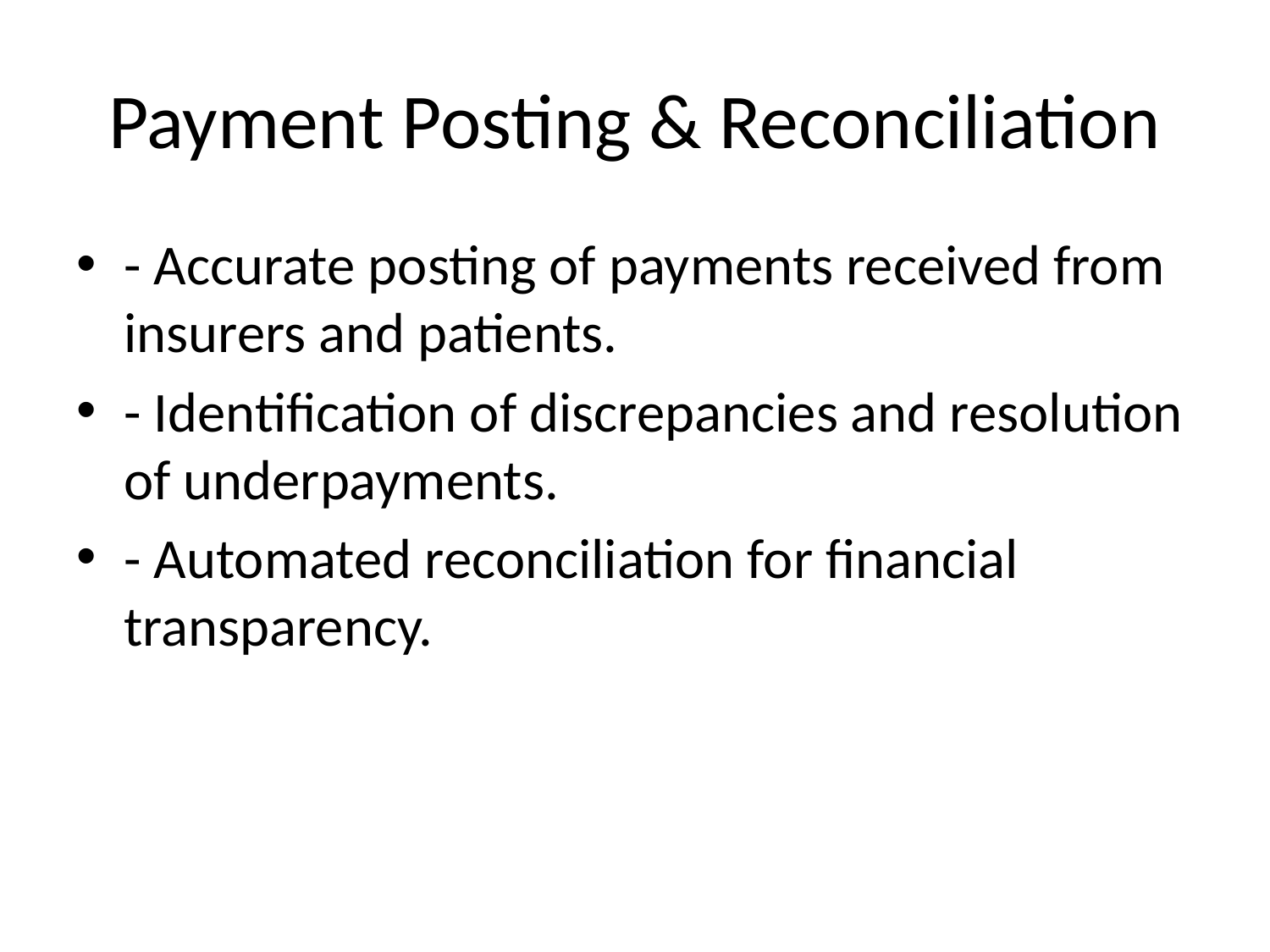

# Payment Posting & Reconciliation
- Accurate posting of payments received from insurers and patients.
- Identification of discrepancies and resolution of underpayments.
- Automated reconciliation for financial transparency.